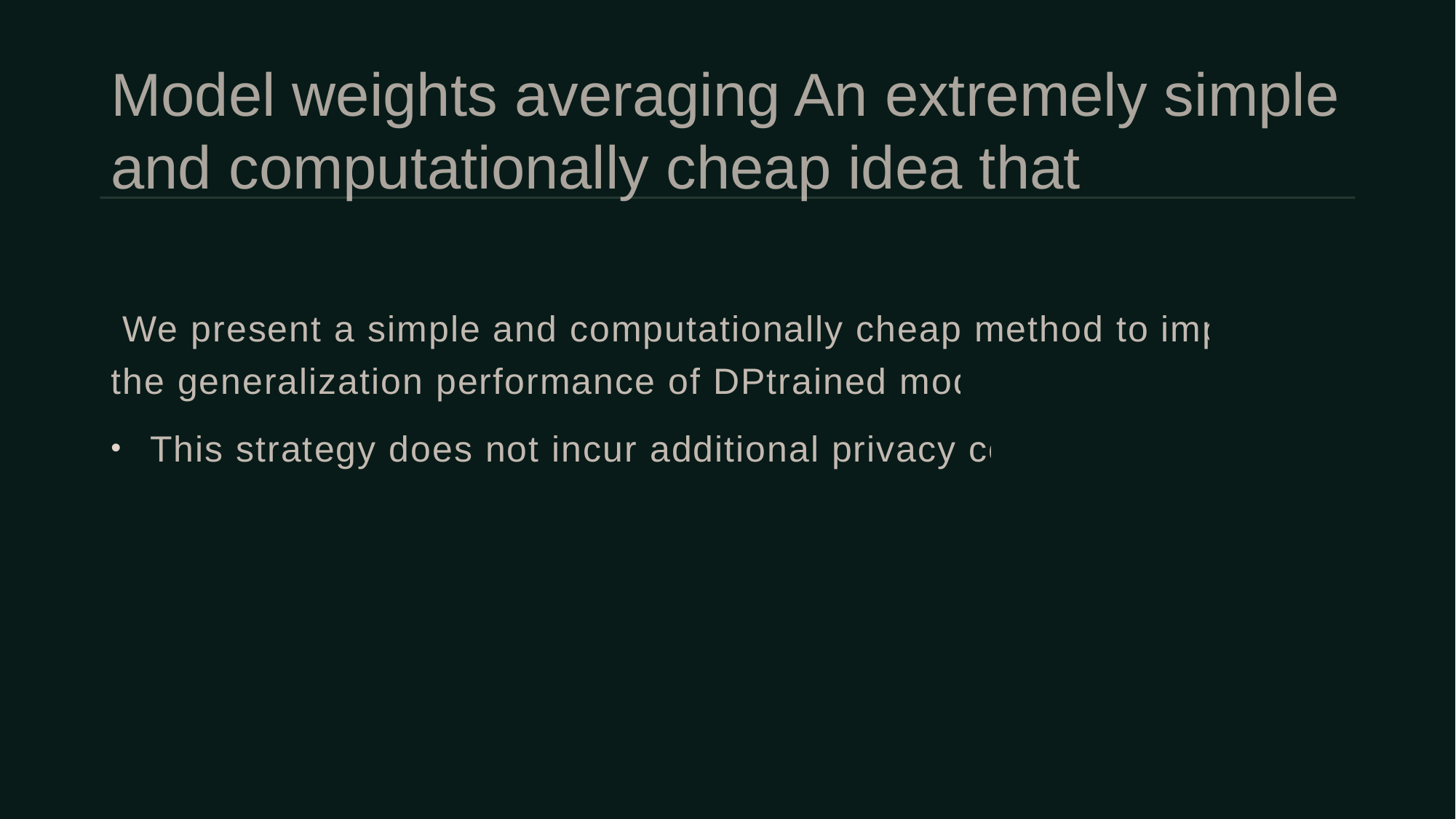

# Model weights averaging An extremely simple and computationally cheap idea that
 We present a simple and computationally cheap method to improve the generalization performance of DPtrained models.
 This strategy does not incur additional privacy costs.